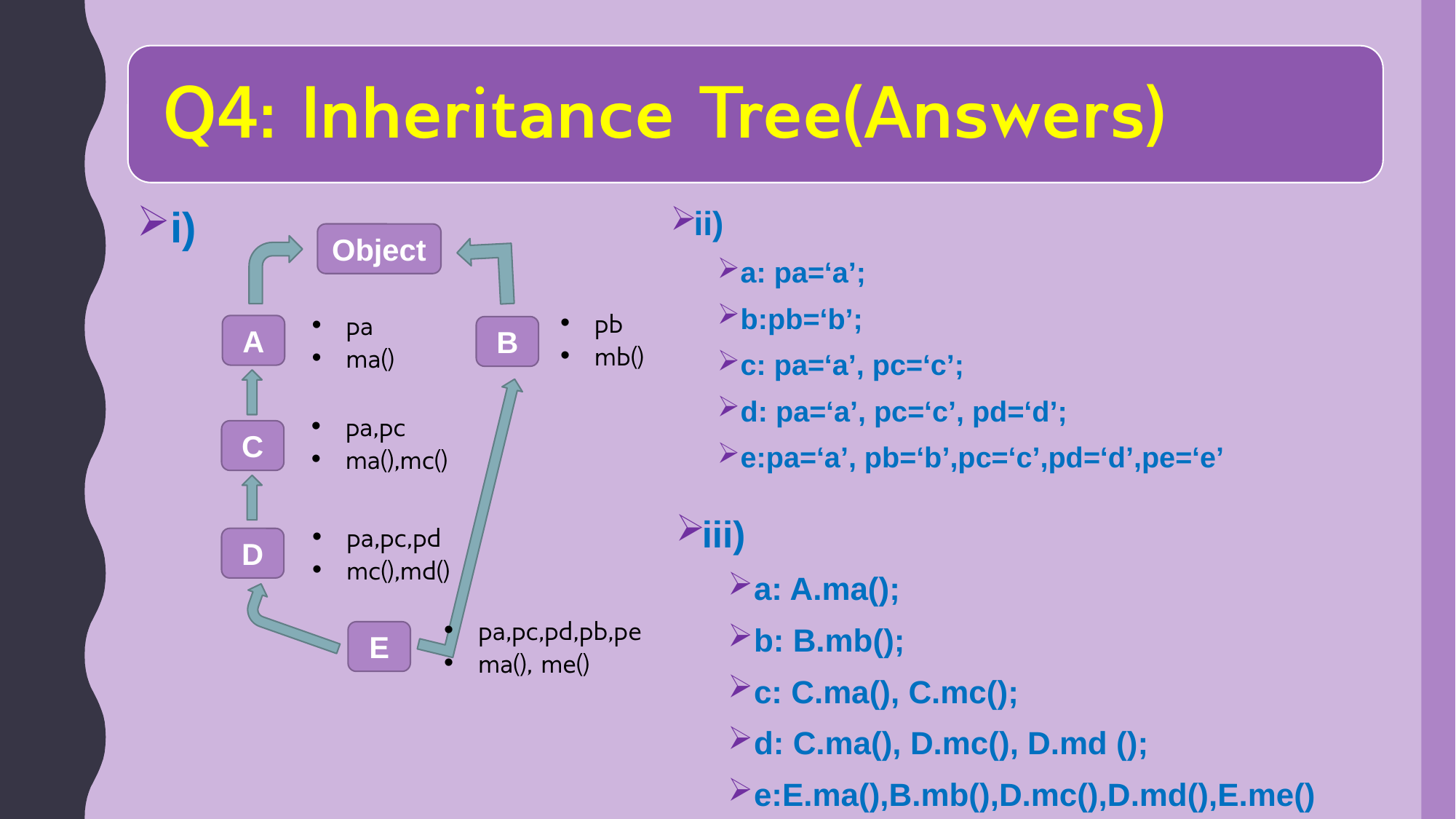

Q4: Inheritance Tree(Answers)
i)
ii)
a: pa=‘a’;
b:pb=‘b’;
c: pa=‘a’, pc=‘c’;
d: pa=‘a’, pc=‘c’, pd=‘d’;
e:pa=‘a’, pb=‘b’,pc=‘c’,pd=‘d’,pe=‘e’

Object

pb
mb()
pa
ma()
A
B

pa,pc
ma(),mc()
C

iii)
a: A.ma();
b: B.mb();
c: C.ma(), C.mc();
d: C.ma(), D.mc(), D.md ();
e:E.ma(),B.mb(),D.mc(),D.md(),E.me()

pa,pc,pd
mc(),md()
D

pa,pc,pd,pb,pe
ma(), me()
E